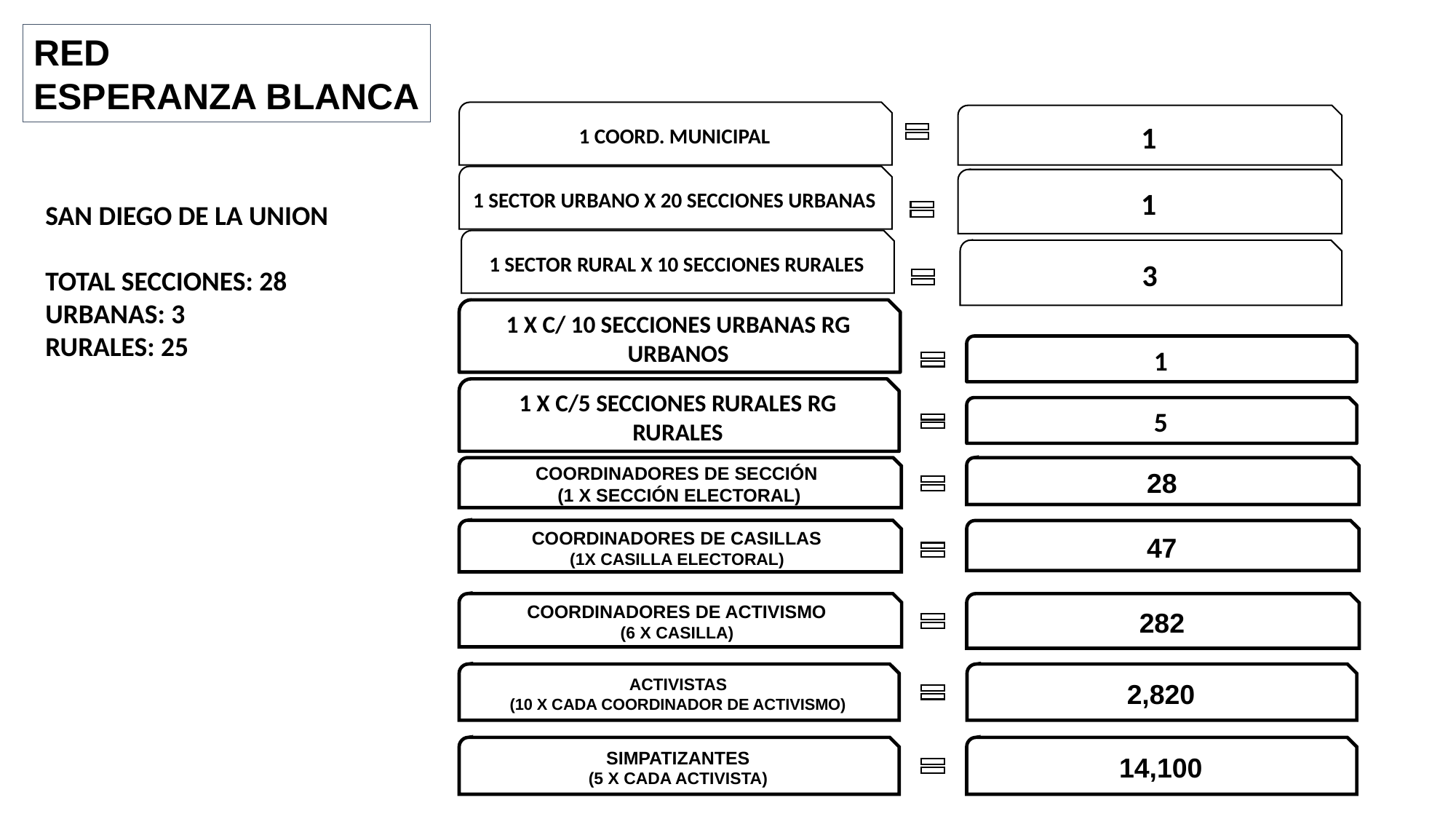

RED
ESPERANZA BLANCA
1 COORD. MUNICIPAL
1 SECTOR URBANO X 20 SECCIONES URBANAS
1 SECTOR RURAL X 10 SECCIONES RURALES
1
1
3

SAN DIEGO DE LA UNION

TOTAL SECCIONES: 28
URBANAS: 3
RURALES: 25
1 X C/ 10 SECCIONES URBANAS RG URBANOS
1
1 X C/5 SECCIONES RURALES RG RURALES
5
COORDINADORES DE SECCIÓN
(1 X SECCIÓN ELECTORAL)
28
COORDINADORES DE CASILLAS
(1X CASILLA ELECTORAL)
47
COORDINADORES DE ACTIVISMO
(6 X CASILLA)
282
ACTIVISTAS
(10 X CADA COORDINADOR DE ACTIVISMO)
2,820
SIMPATIZANTES
(5 X CADA ACTIVISTA)
14,100